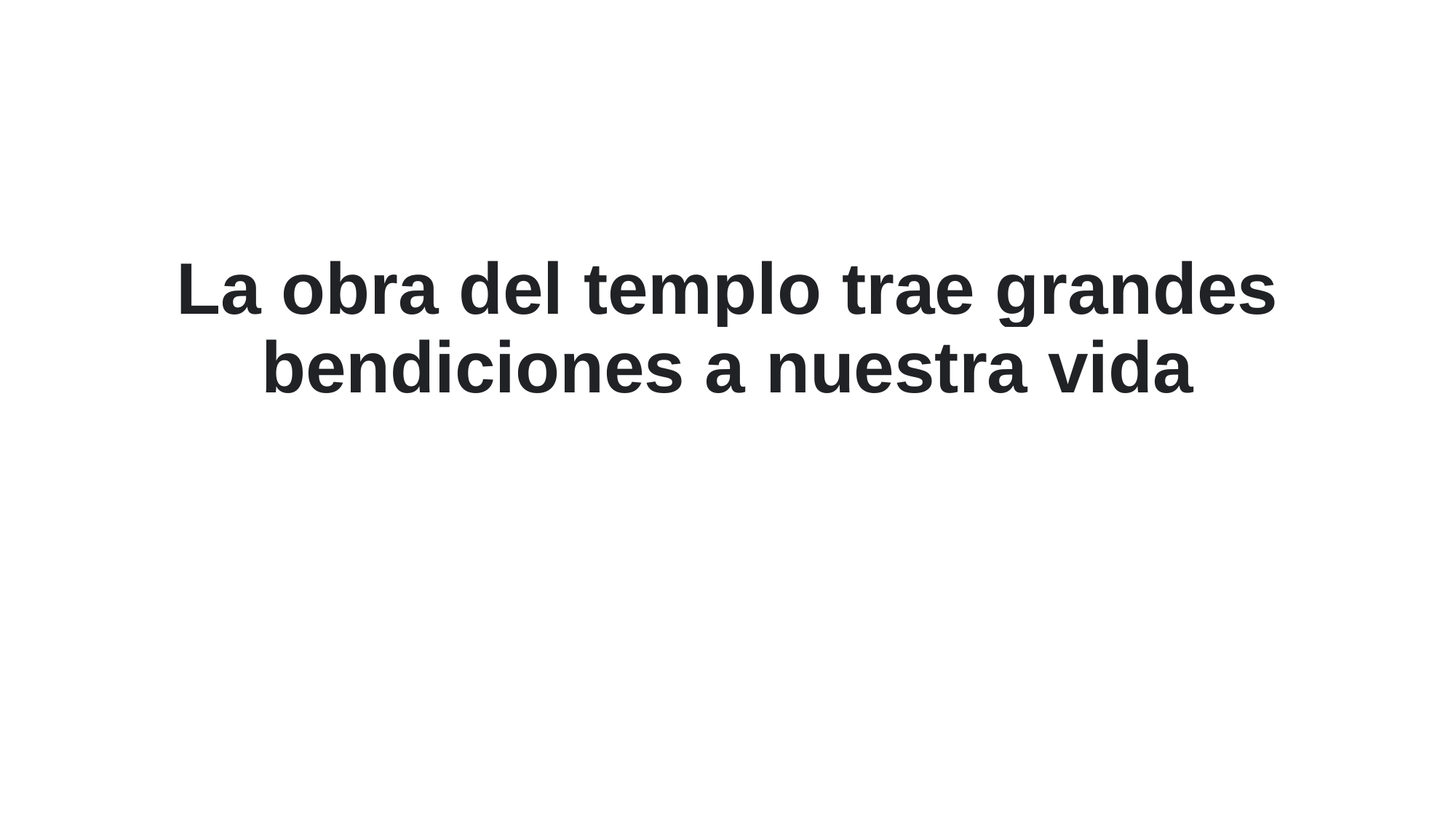

La obra del templo trae grandes bendiciones a nuestra vida